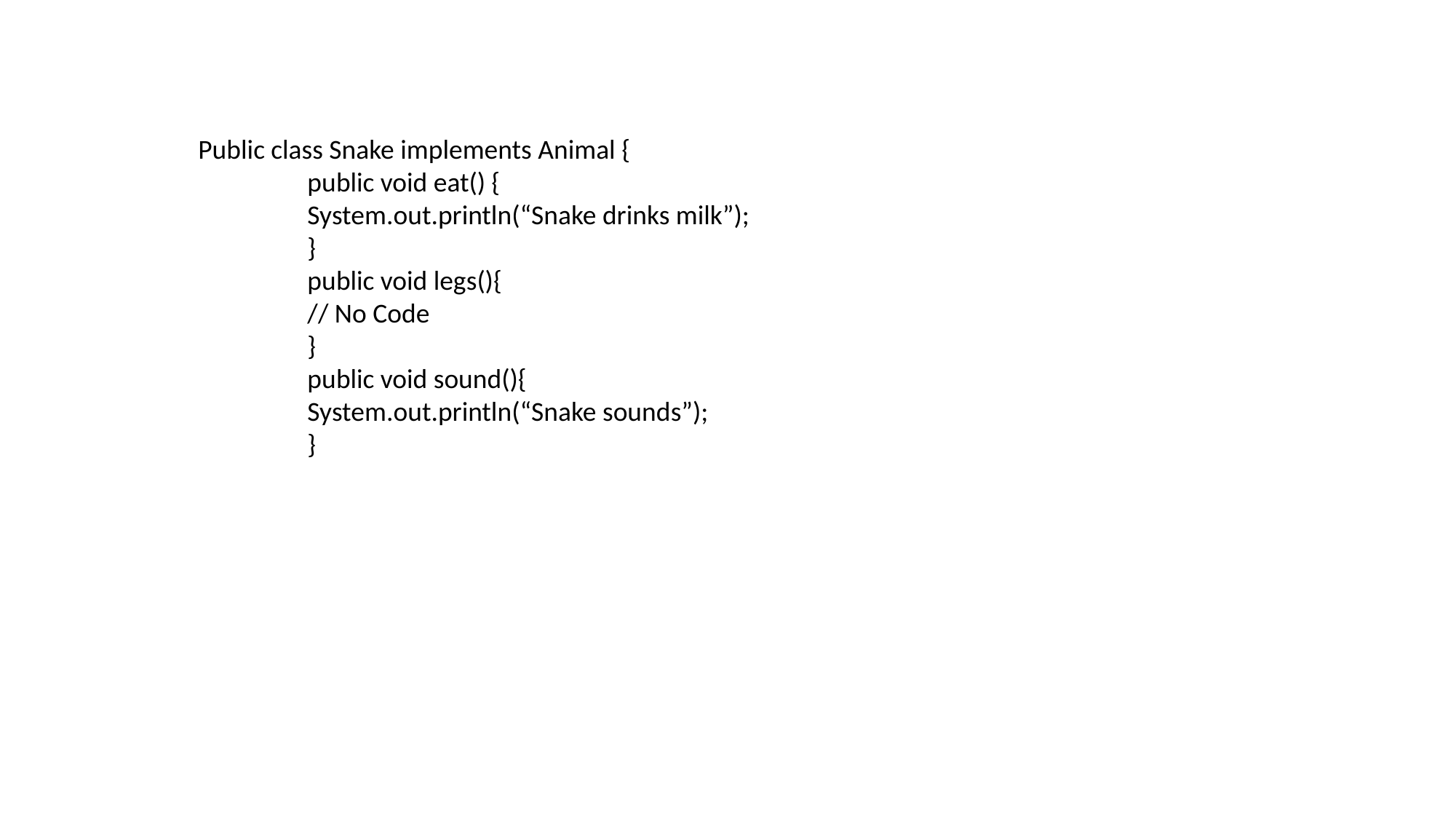

Public class Snake implements Animal {
	public void eat() {
	System.out.println(“Snake drinks milk”);
	}
	public void legs(){
	// No Code
	}
	public void sound(){
	System.out.println(“Snake sounds”);
	}